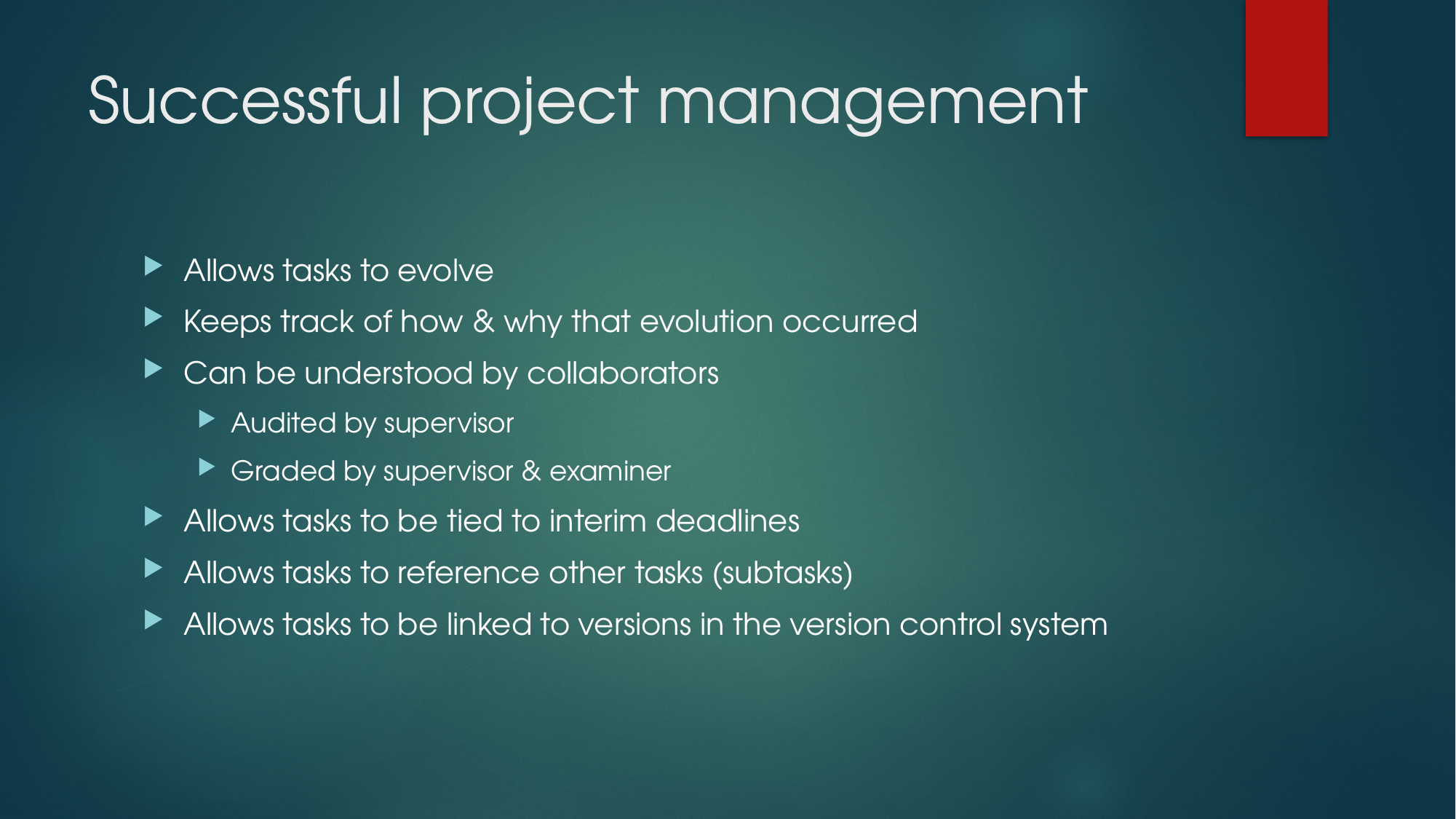

# Successful project management
Allows tasks to evolve
Keeps track of how & why that evolution occurred
Can be understood by collaborators
Audited by supervisor
Graded by supervisor & examiner
Allows tasks to be tied to interim deadlines
Allows tasks to reference other tasks (subtasks)
Allows tasks to be linked to versions in the version control system